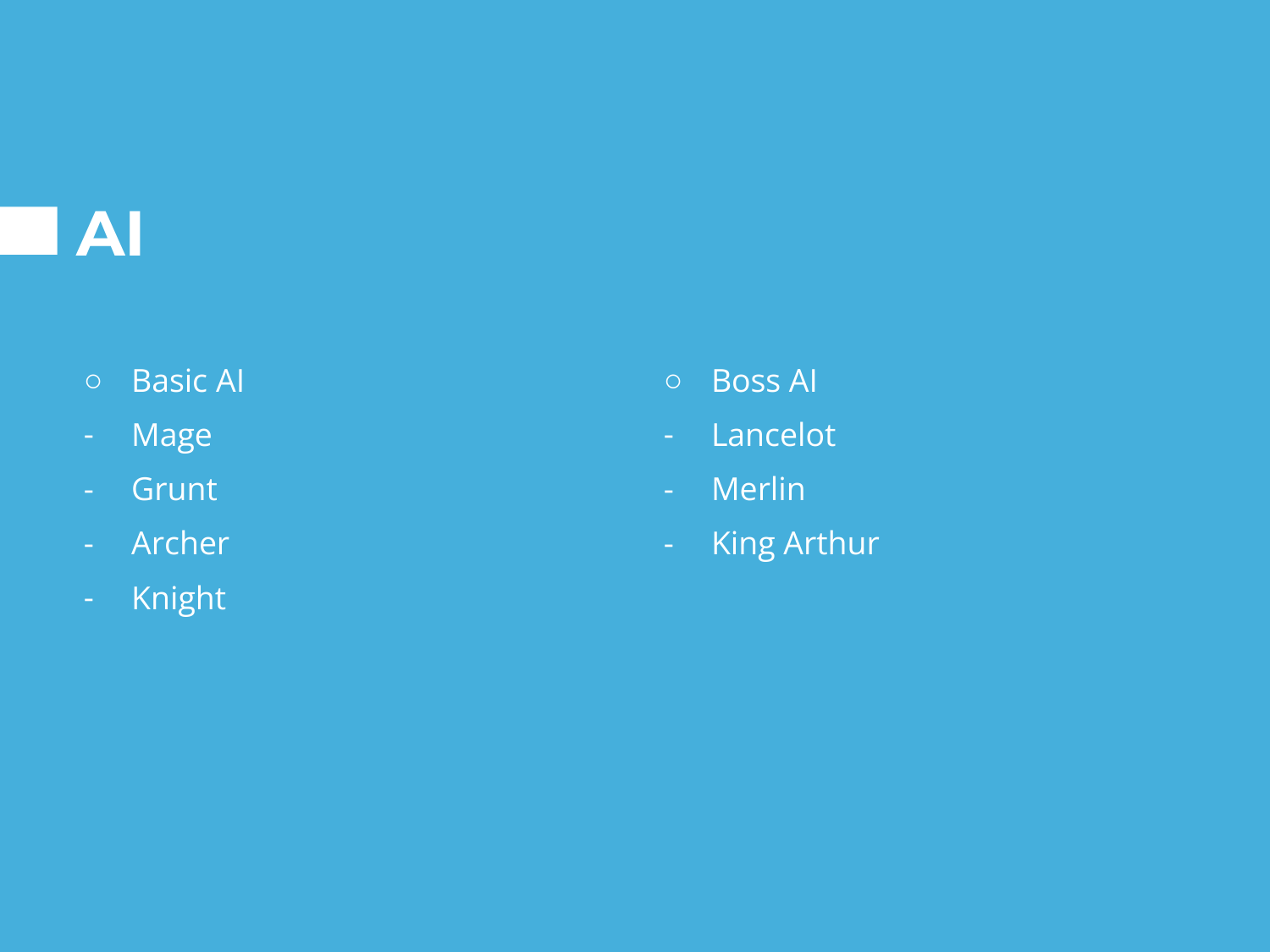

# AI
Basic AI
Mage
Grunt
Archer
Knight
Boss AI
Lancelot
Merlin
King Arthur